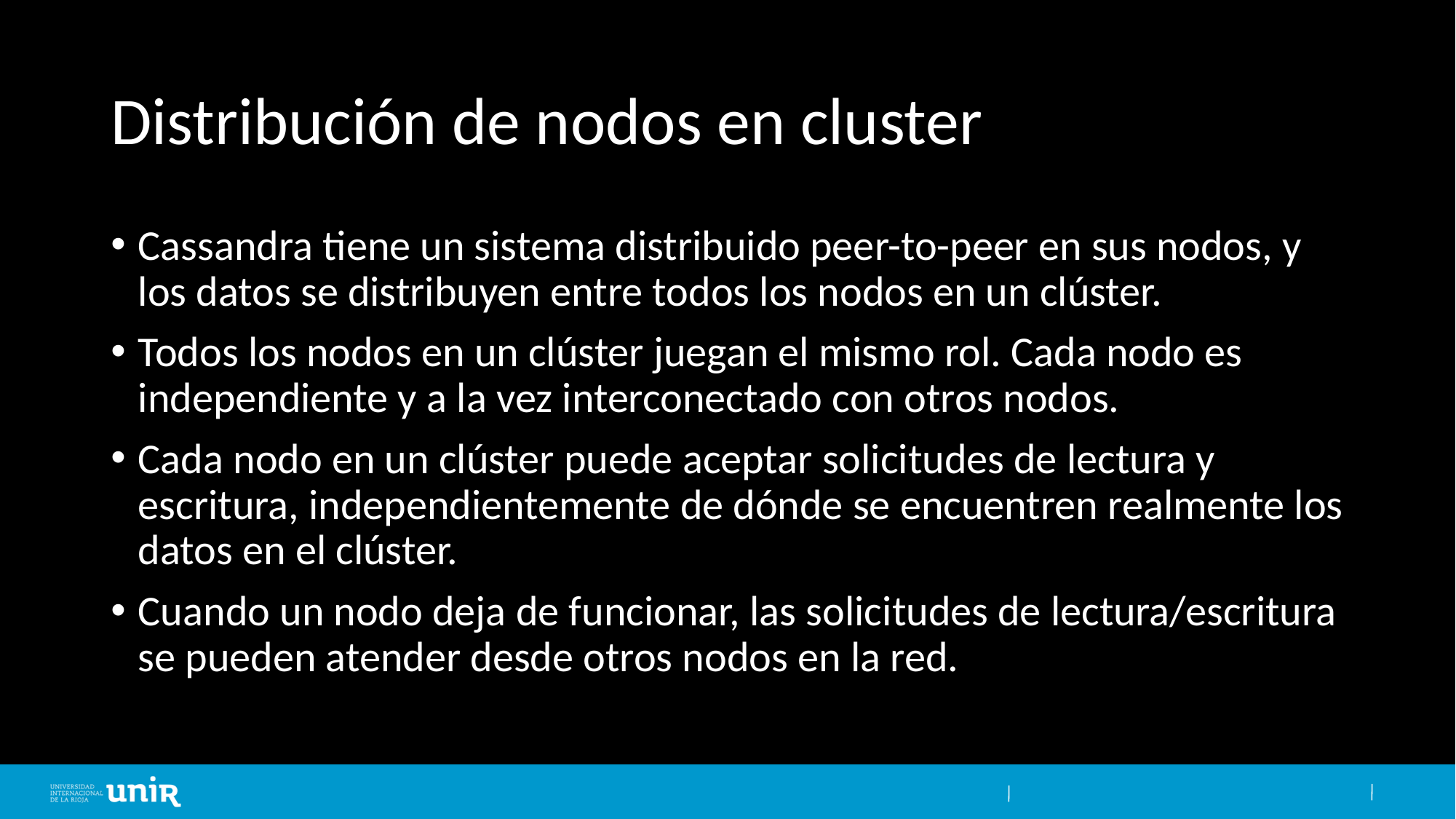

# Distribución de nodos en cluster
Cassandra tiene un sistema distribuido peer-to-peer en sus nodos, y los datos se distribuyen entre todos los nodos en un clúster.
Todos los nodos en un clúster juegan el mismo rol. Cada nodo es independiente y a la vez interconectado con otros nodos.
Cada nodo en un clúster puede aceptar solicitudes de lectura y escritura, independientemente de dónde se encuentren realmente los datos en el clúster.
Cuando un nodo deja de funcionar, las solicitudes de lectura/escritura se pueden atender desde otros nodos en la red.